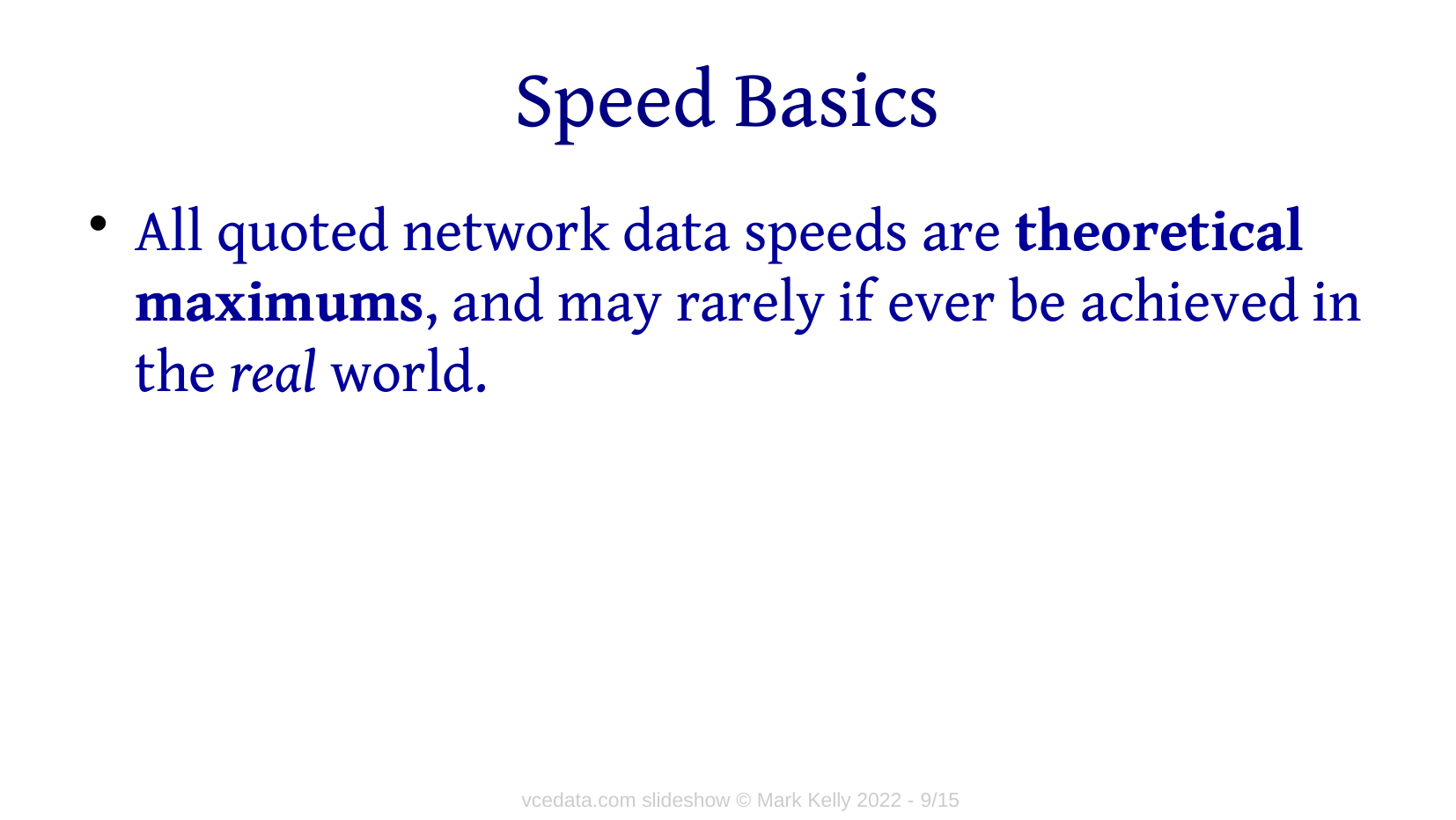

# Speed Basics
All quoted network data speeds are theoretical maximums, and may rarely if ever be achieved in the real world.

vcedata.com slideshow © Mark Kelly 2022 - 9/15